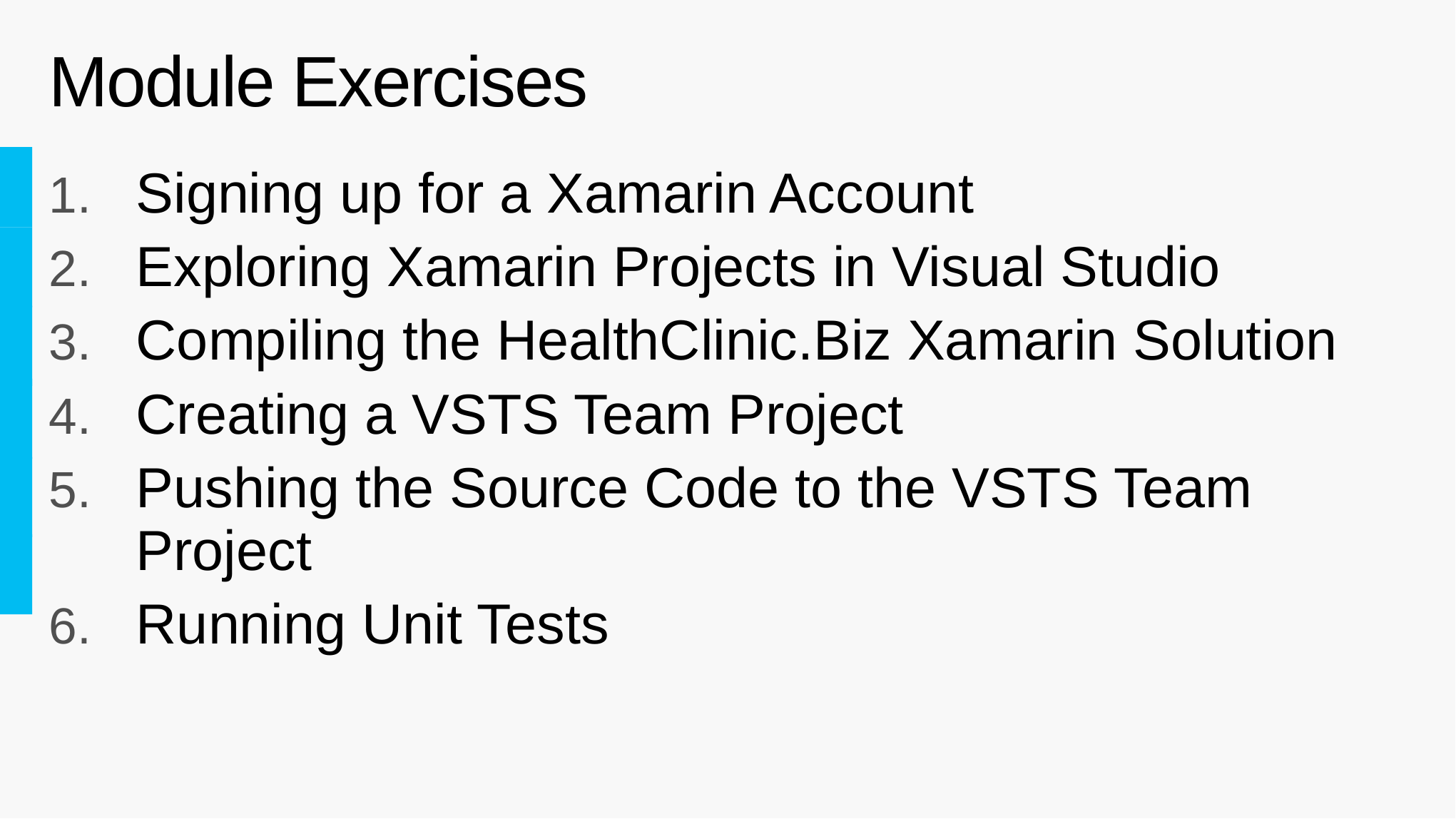

# Module Exercises

Signing up for a Xamarin Account
Exploring Xamarin Projects in Visual Studio
Compiling the HealthClinic.Biz Xamarin Solution
Creating a VSTS Team Project
Pushing the Source Code to the VSTS Team Project
Running Unit Tests